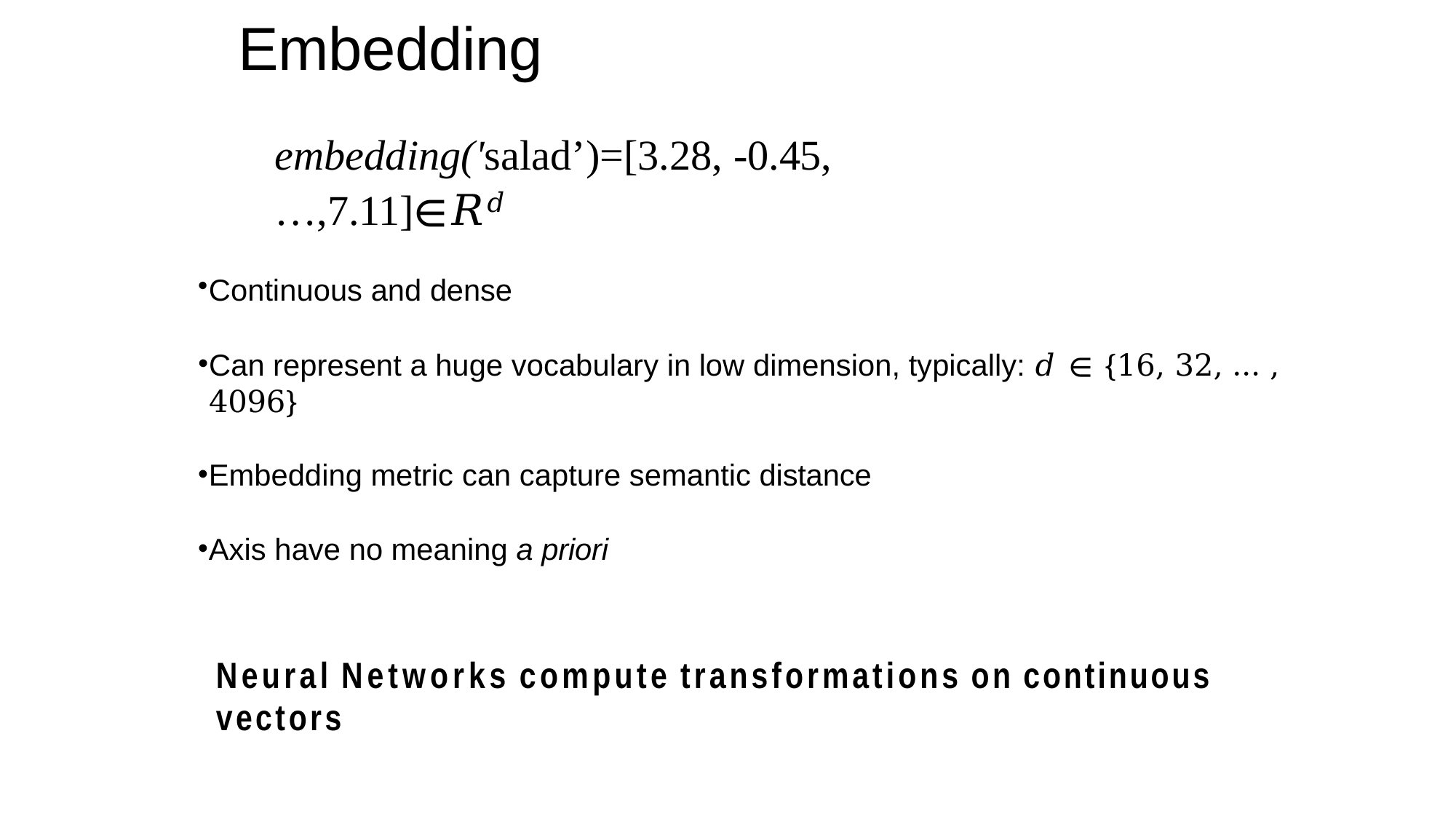

# Embedding
embedding('salad’)=[3.28, -0.45,…,7.11]∈𝑅𝑑
Continuous and dense

Can represent a huge vocabulary in low dimension, typically: 𝑑 ∈ {16, 32, … , 4096}

Embedding metric can capture semantic distance

Axis have no meaning a priori
Neural Networks compute transformations on continuous vectors